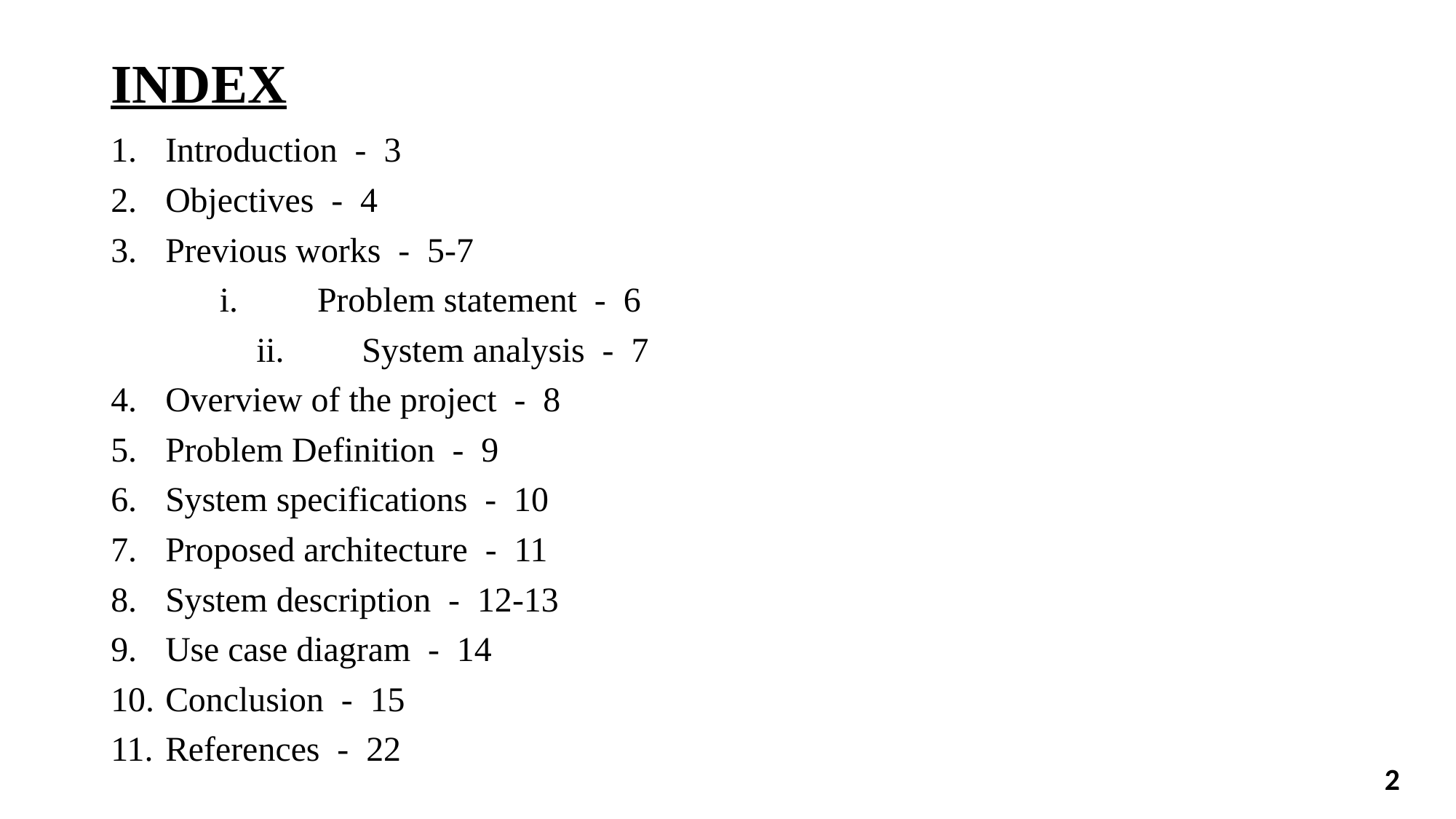

# INDEX
Introduction  -  3
Objectives  -  4
Previous works  -  5-7
Problem statement  -  6
System analysis  -  7
Overview of the project  -  8
Problem Definition  -  9
System specifications  -  10
Proposed architecture  -  11
System description  -  12-13
Use case diagram  -  14
Conclusion  -  15
References  -  22
2